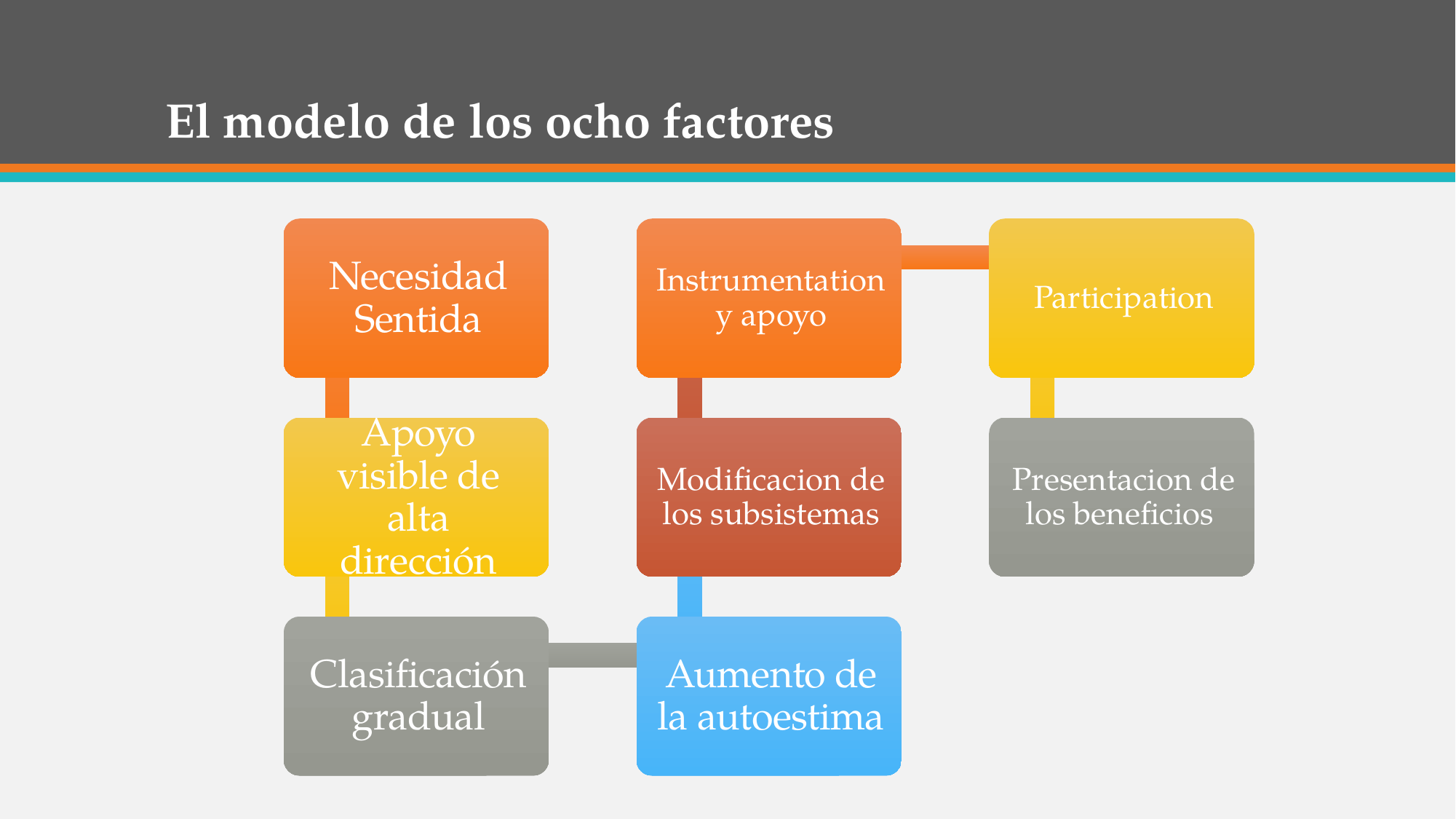

# El modelo de los ocho factores
Necesidad Sentida
Apoyo visible de alta dirección
Clasificación gradual
Aumento de la autoestima
Modificacion de los subsistemas
Instrumentation y apoyo
Participation
Presentacion de los beneficios